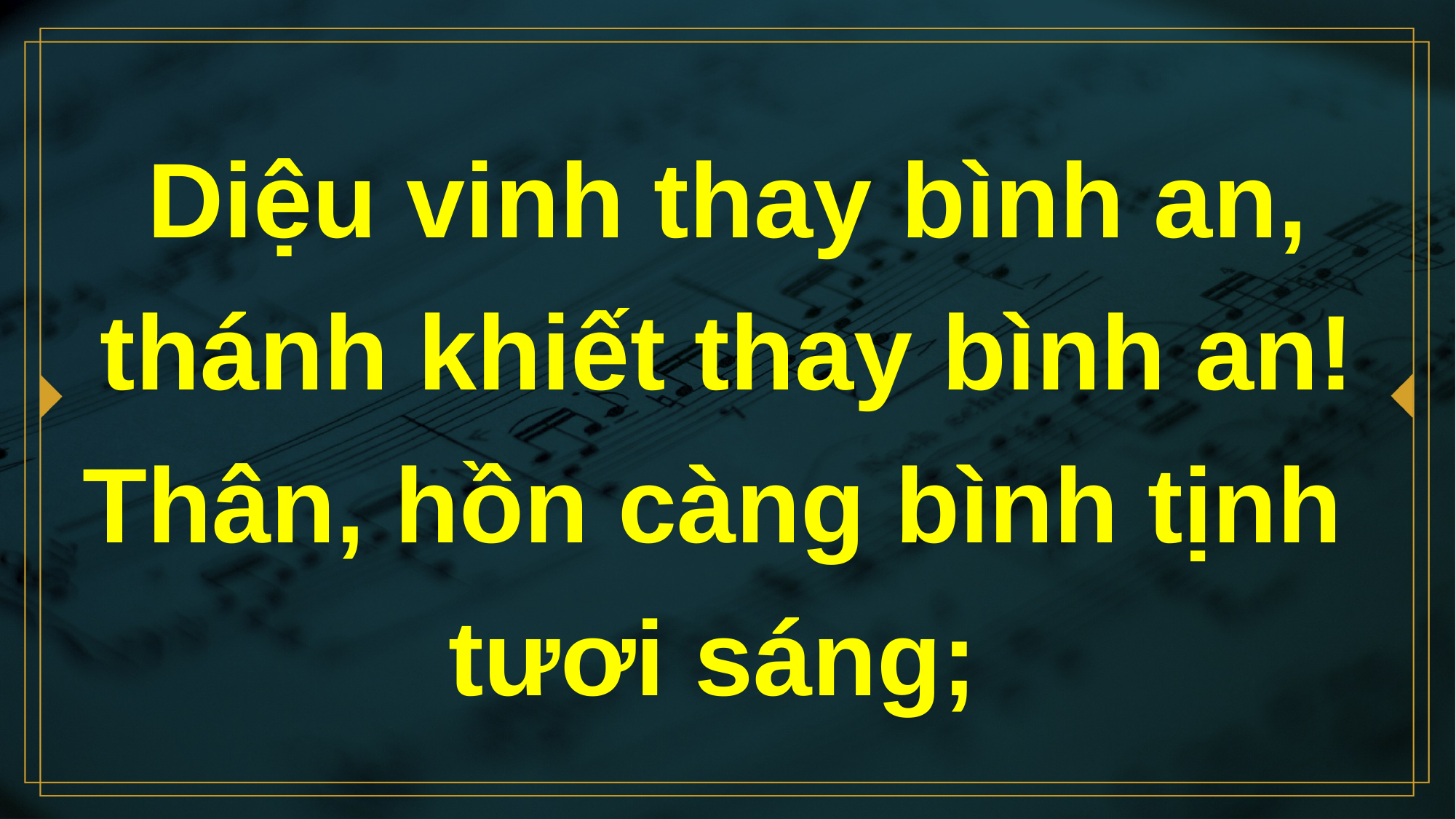

# Diệu vinh thay bình an, thánh khiết thay bình an! Thân, hồn càng bình tịnh tươi sáng;